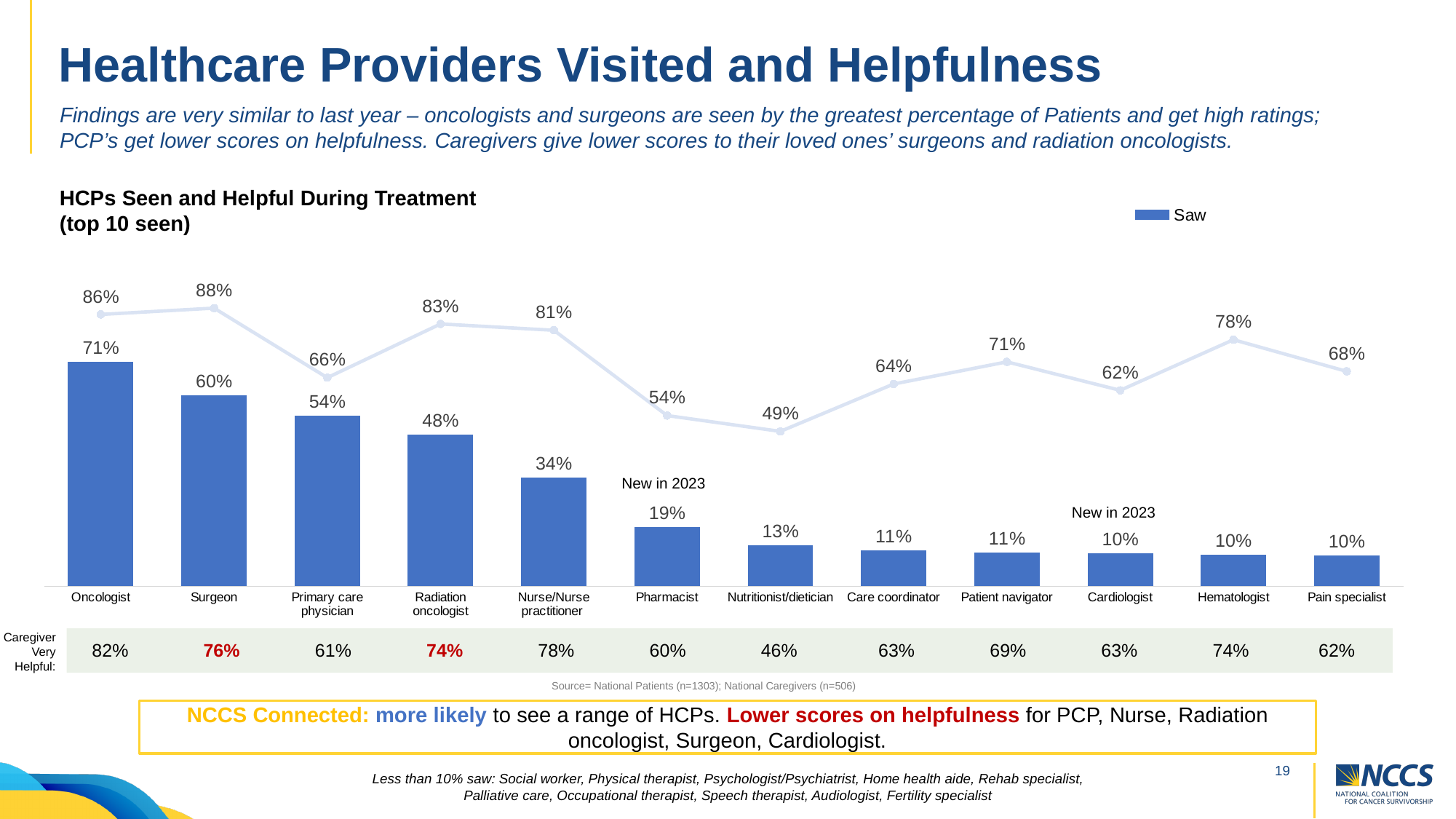

# Healthcare Providers Visited and Helpfulness
Findings are very similar to last year – oncologists and surgeons are seen by the greatest percentage of Patients and get high ratings; PCP’s get lower scores on helpfulness. Caregivers give lower scores to their loved ones’ surgeons and radiation oncologists.

### Chart

| Category | Saw | Very Helpful (among seen) |
|---|---|---|
| Oncologist | 0.7099 | 0.86 |
| Surgeon | 0.603991 | 0.88 |
| Primary care physician | 0.540292 | 0.66 |
| Radiation oncologist | 0.47889499999999996 | 0.83 |
| Nurse/Nurse practitioner  | 0.344589 | 0.81 |
| Pharmacist | 0.188028 | 0.54 |
| Nutritionist/dietician | 0.129701 | 0.49 |
| Care coordinator | 0.11435100000000001 | 0.64 |
| Patient navigator | 0.106677 | 0.71 |
| Cardiologist | 0.104375 | 0.62 |
| Hematologist | 0.10053699999999999 | 0.78 |
| Pain specialist | 0.09823499999999999 | 0.68 |
HCPs Seen and Helpful During Treatment
(top 10 seen)
New in 2023
New in 2023
Caregiver
Very Helpful:
| 82% | 76% | 61% | 74% | 78% | 60% | 46% | 63% | 69% | 63% | 74% | 62% |
| --- | --- | --- | --- | --- | --- | --- | --- | --- | --- | --- | --- |
Source= National Patients (n=1303); National Caregivers (n=506)
NCCS Connected: more likely to see a range of HCPs. Lower scores on helpfulness for PCP, Nurse, Radiation oncologist, Surgeon, Cardiologist.
Less than 10% saw: Social worker, Physical therapist, Psychologist/Psychiatrist, Home health aide, Rehab specialist, Palliative care, Occupational therapist, Speech therapist, Audiologist, Fertility specialist